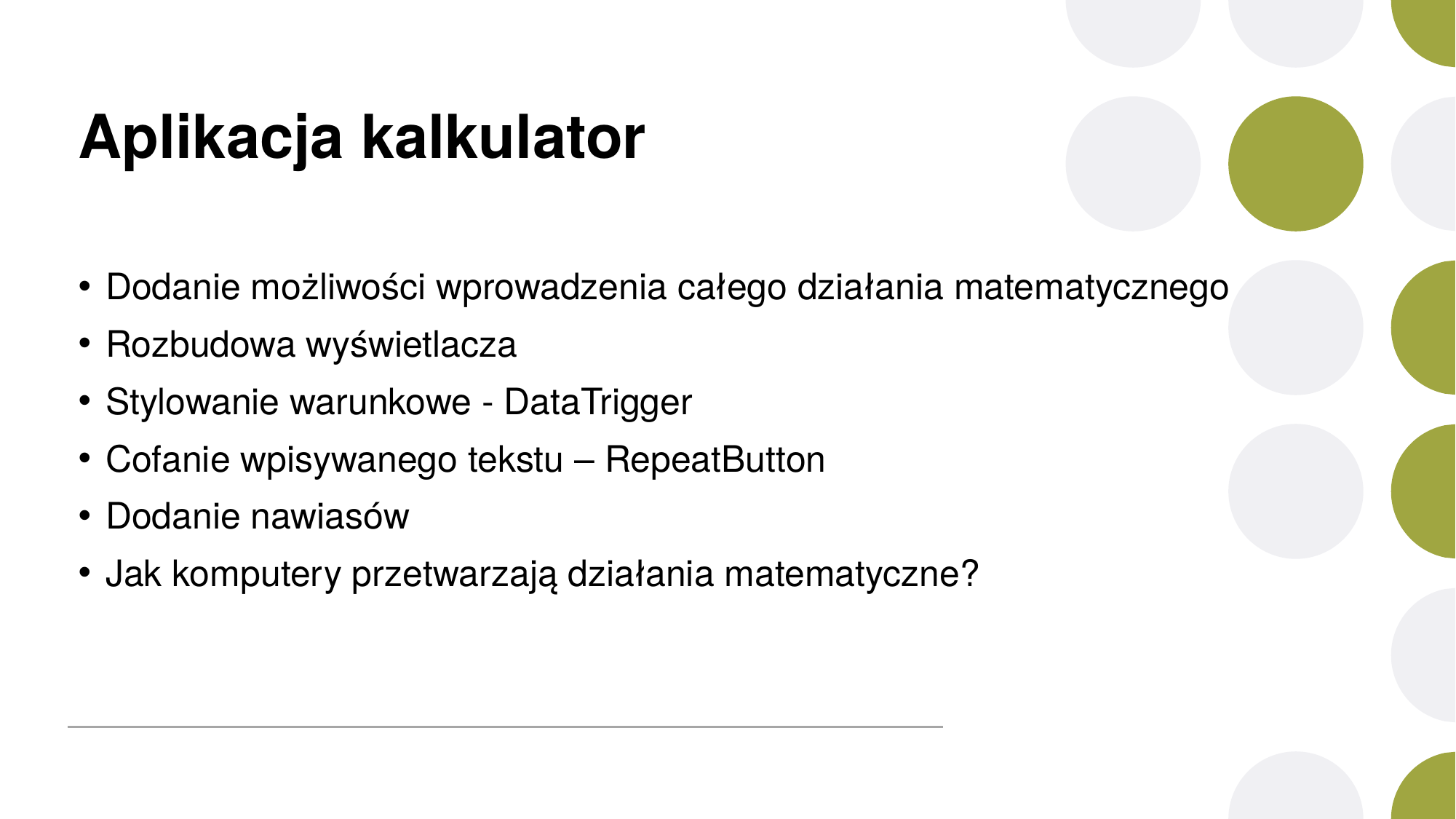

# Aplikacja kalkulator
Dodanie możliwości wprowadzenia całego działania matematycznego
Rozbudowa wyświetlacza
Stylowanie warunkowe - DataTrigger
Cofanie wpisywanego tekstu – RepeatButton
Dodanie nawiasów
Jak komputery przetwarzają działania matematyczne?